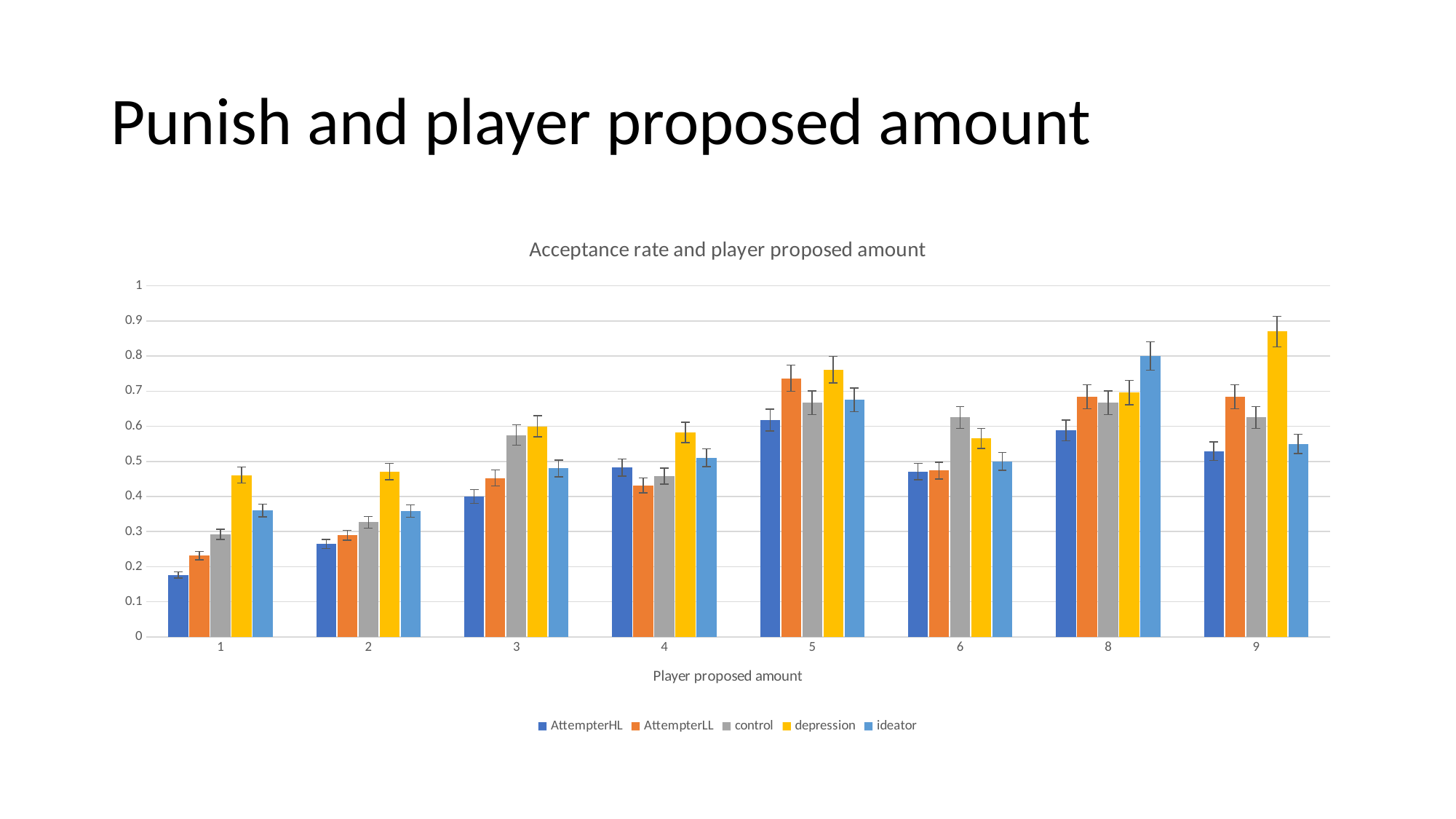

# Punish and player proposed amount

### Chart: Acceptance rate and player proposed amount

| Category | AttempterHL | AttempterLL | control | depression | ideator |
|---|---|---|---|---|---|
| 1 | 0.176470588235294 | 0.231578947368421 | 0.291666666666667 | 0.460869565217391 | 0.36 |
| 2 | 0.264705882352941 | 0.289473684210526 | 0.326388888888889 | 0.471014492753623 | 0.358333333333333 |
| 3 | 0.4 | 0.452631578947368 | 0.575 | 0.6 | 0.48 |
| 4 | 0.482352941176471 | 0.431578947368421 | 0.458333333333333 | 0.582608695652174 | 0.51 |
| 5 | 0.617647058823529 | 0.736842105263158 | 0.666666666666667 | 0.760869565217391 | 0.675 |
| 6 | 0.470588235294118 | 0.473684210526316 | 0.625 | 0.565217391304348 | 0.5 |
| 8 | 0.588235294117647 | 0.684210526315789 | 0.666666666666667 | 0.695652173913043 | 0.8 |
| 9 | 0.529411764705882 | 0.684210526315789 | 0.625 | 0.869565217391304 | 0.55 |